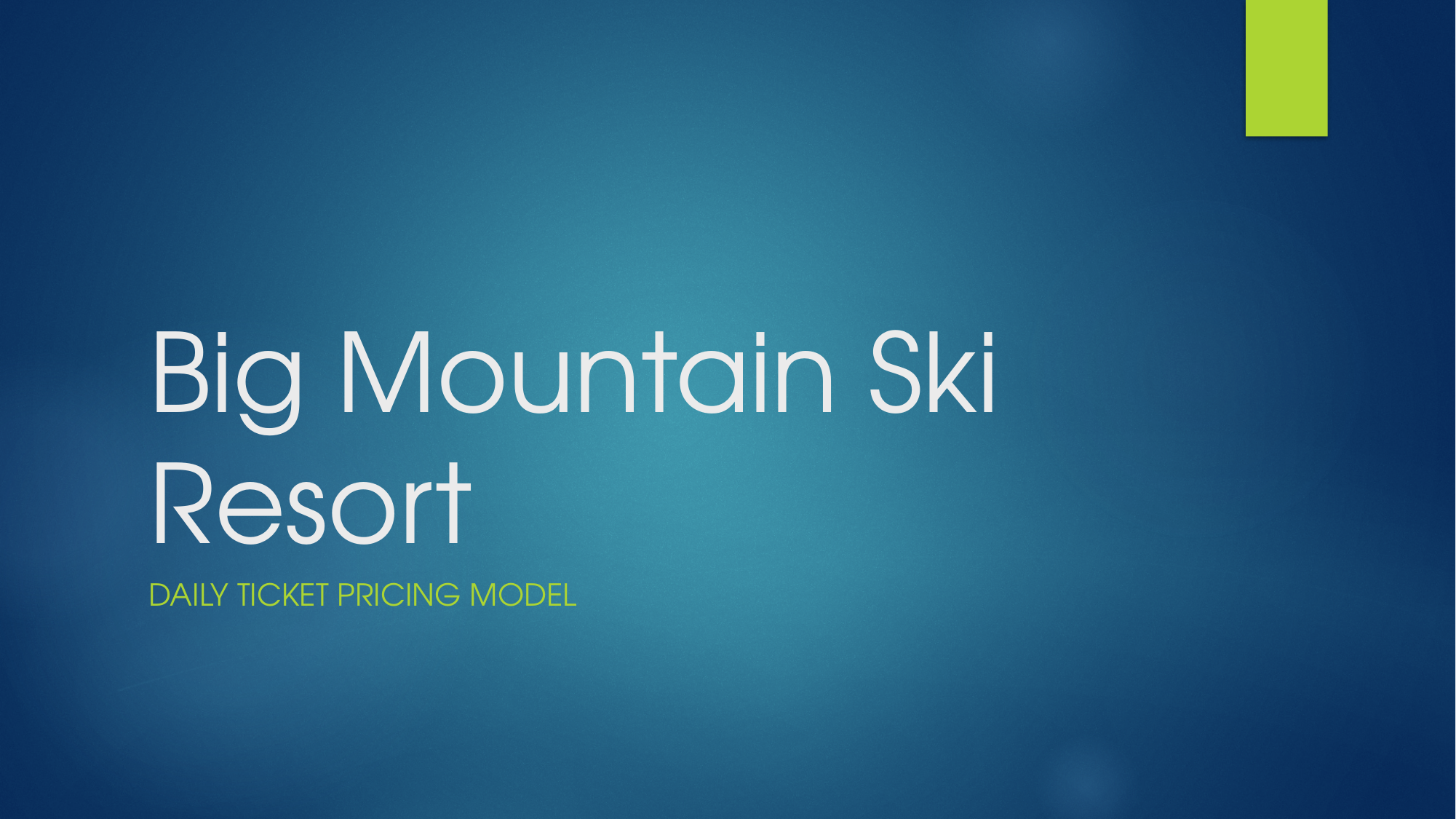

# Big Mountain Ski Resort
daily ticket pricing model